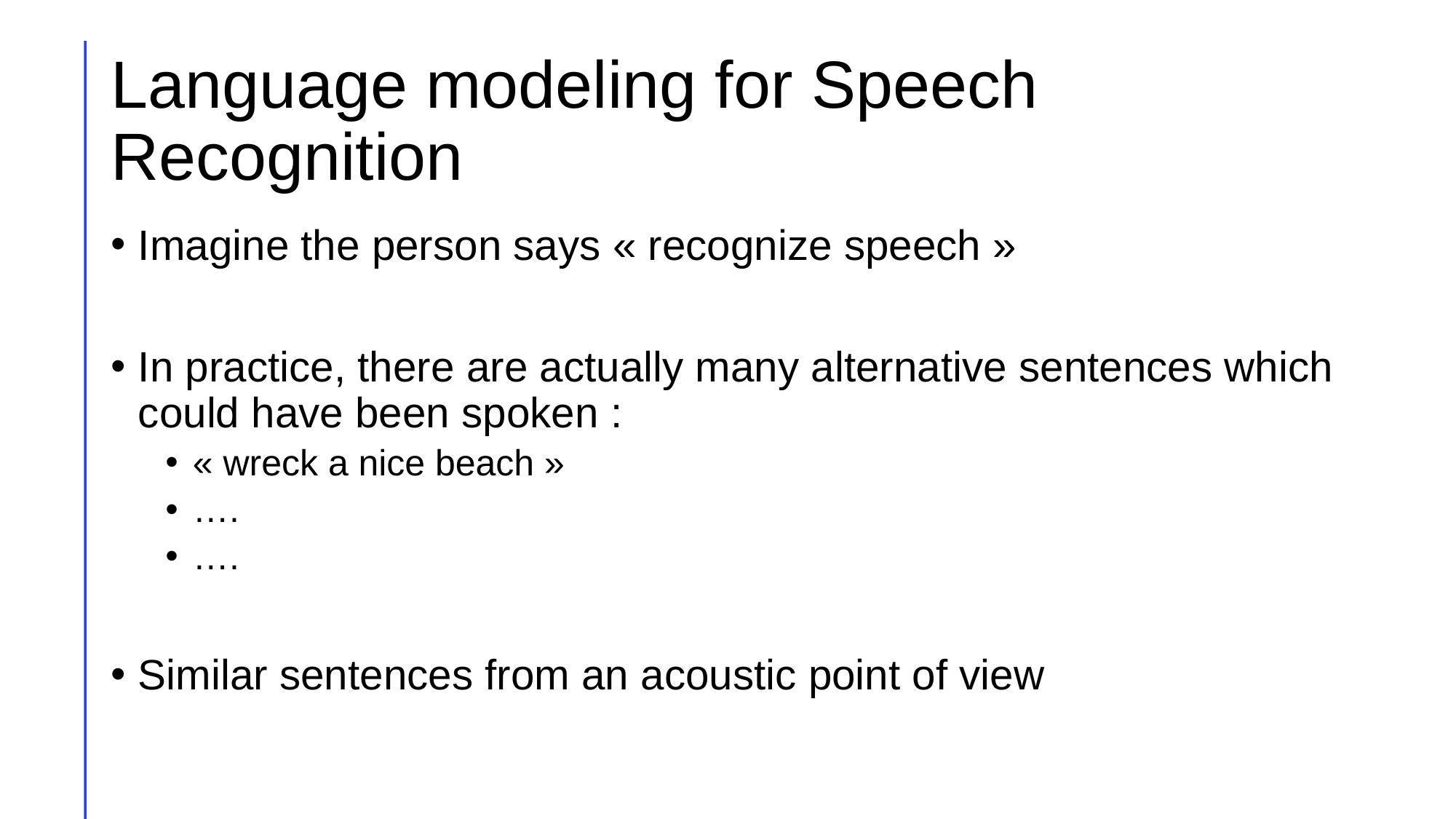

# Language modeling for Speech Recognition
Imagine the person says « recognize speech »

In practice, there are actually many alternative sentences which could have been spoken :
« wreck a nice beach »
….
….

Similar sentences from an acoustic point of view